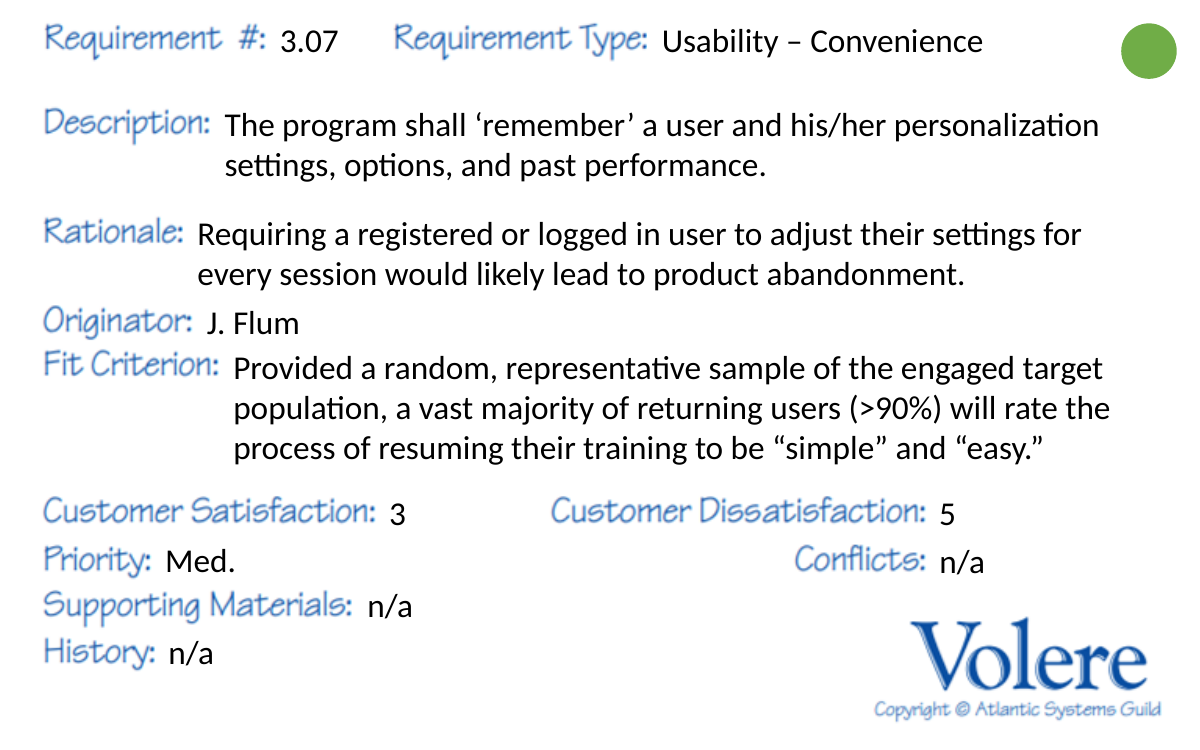

Usability – Convenience
3.07

The program shall ‘remember’ a user and his/her personalization settings, options, and past performance.
Requiring a registered or logged in user to adjust their settings for every session would likely lead to product abandonment.
J. Flum
Provided a random, representative sample of the engaged target population, a vast majority of returning users (>90%) will rate the process of resuming their training to be “simple” and “easy.”
3
5
Med.
n/a
n/a
n/a